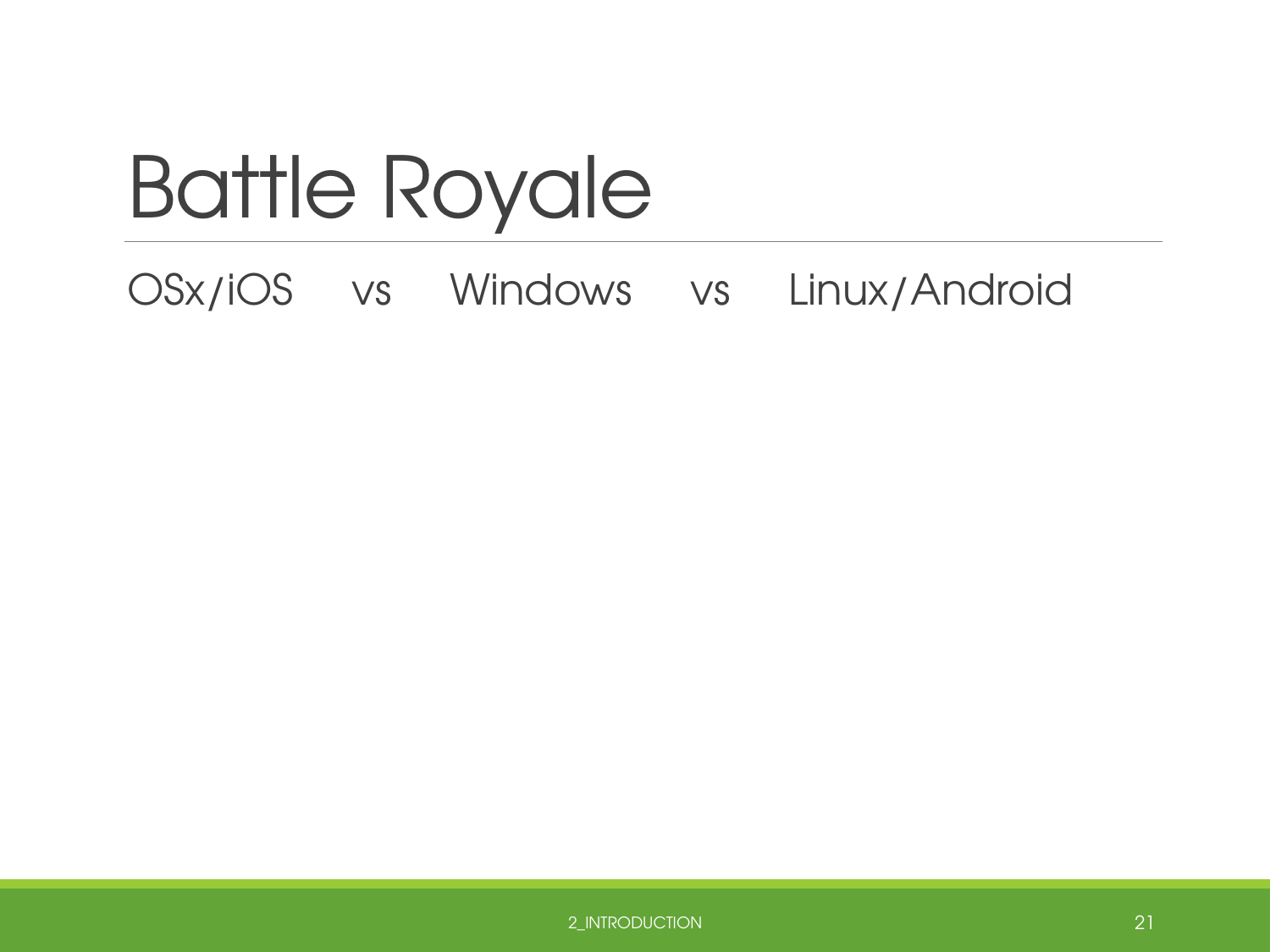

# Battle Royale
OSx/iOS     vs     Windows     vs     Linux/Android
2_Introduction
21